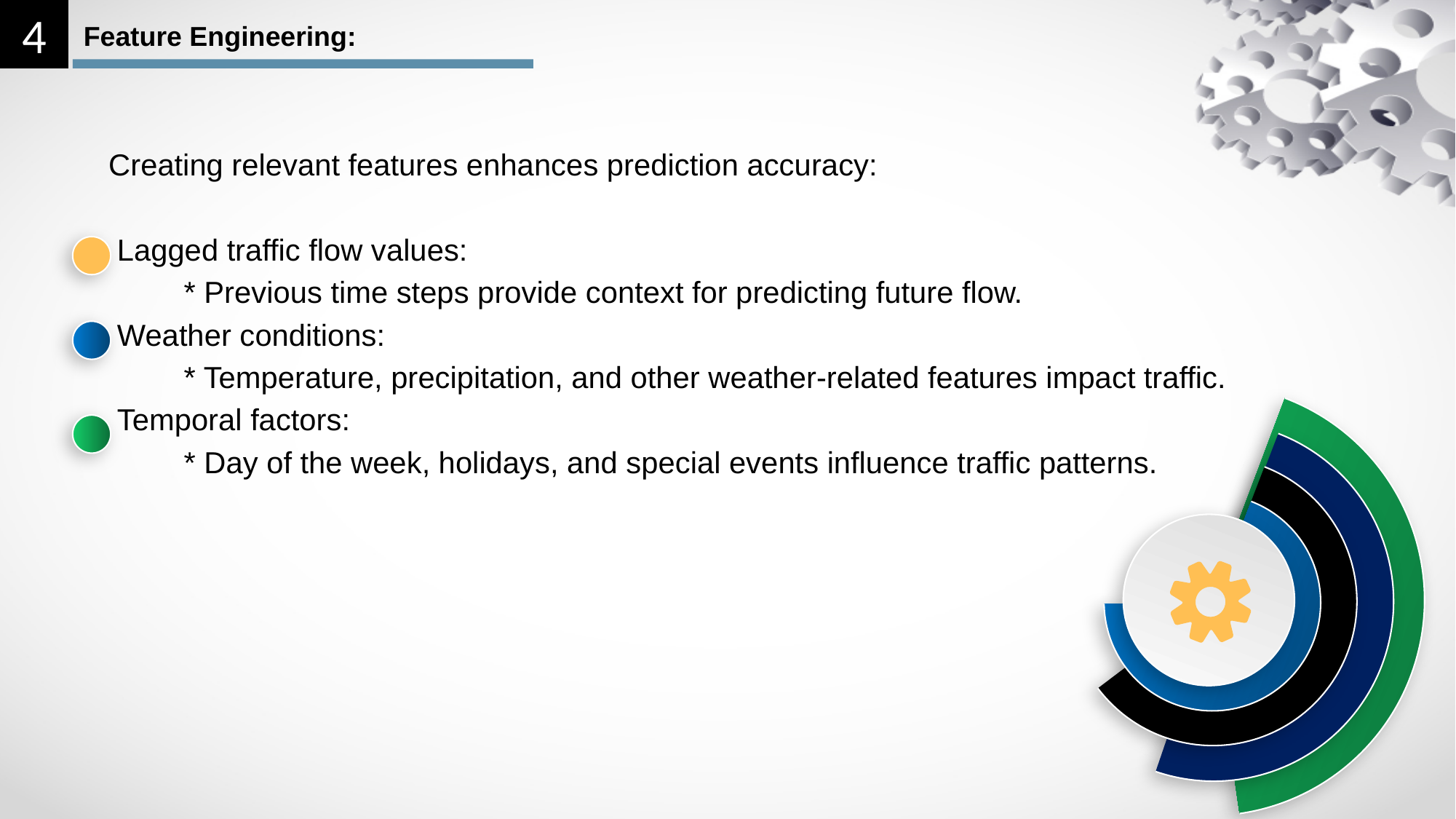

4
Feature Engineering:

   Creating relevant features enhances prediction accuracy:

    Lagged traffic flow values:
            * Previous time steps provide context for predicting future flow.
    Weather conditions:
            * Temperature, precipitation, and other weather-related features impact traffic.
    Temporal factors:
            * Day of the week, holidays, and special events influence traffic patterns.